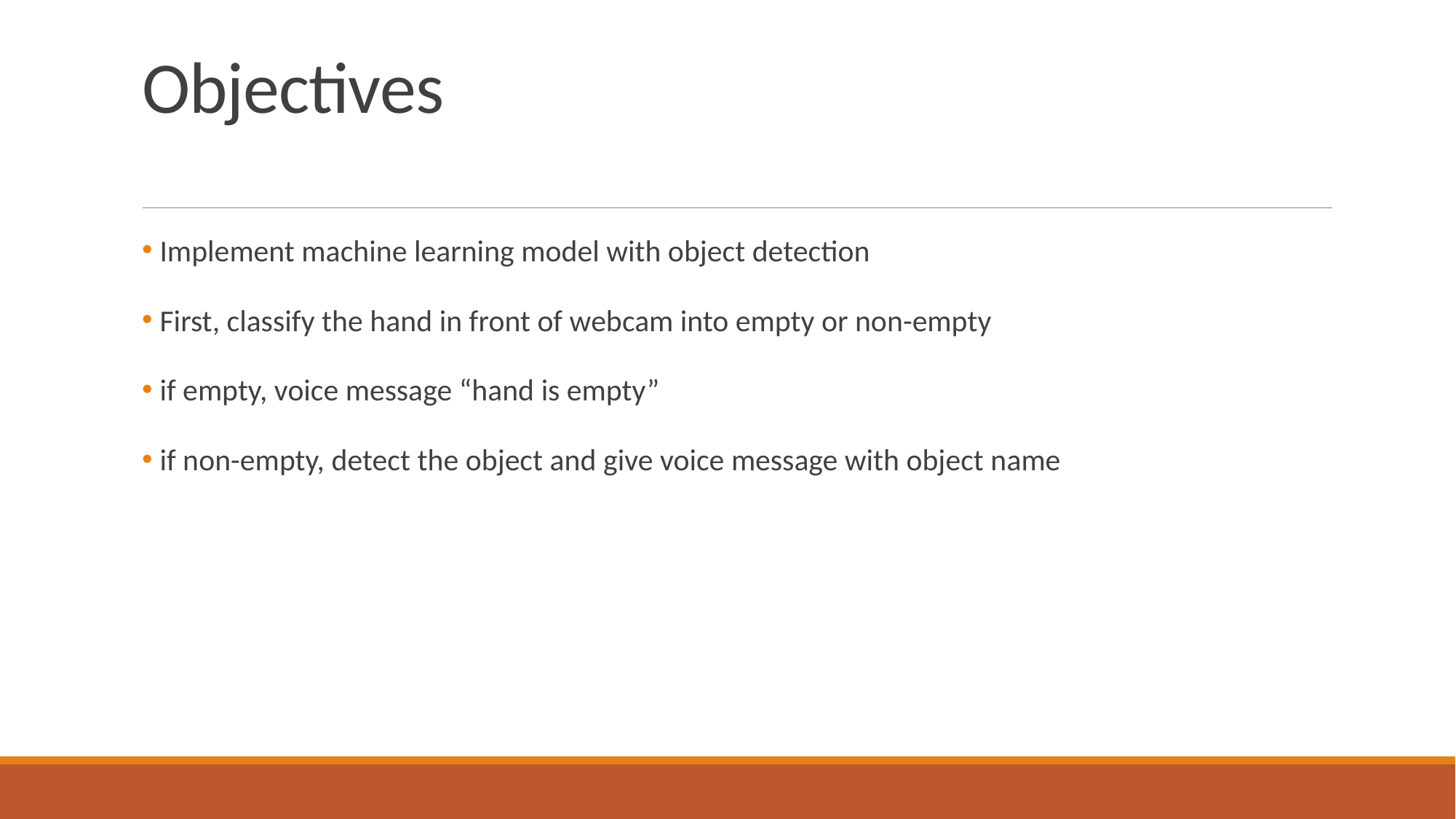

# Objectives

 Implement machine learning model with object detection
 First, classify the hand in front of webcam into empty or non-empty
 if empty, voice message “hand is empty”
 if non-empty, detect the object and give voice message with object name